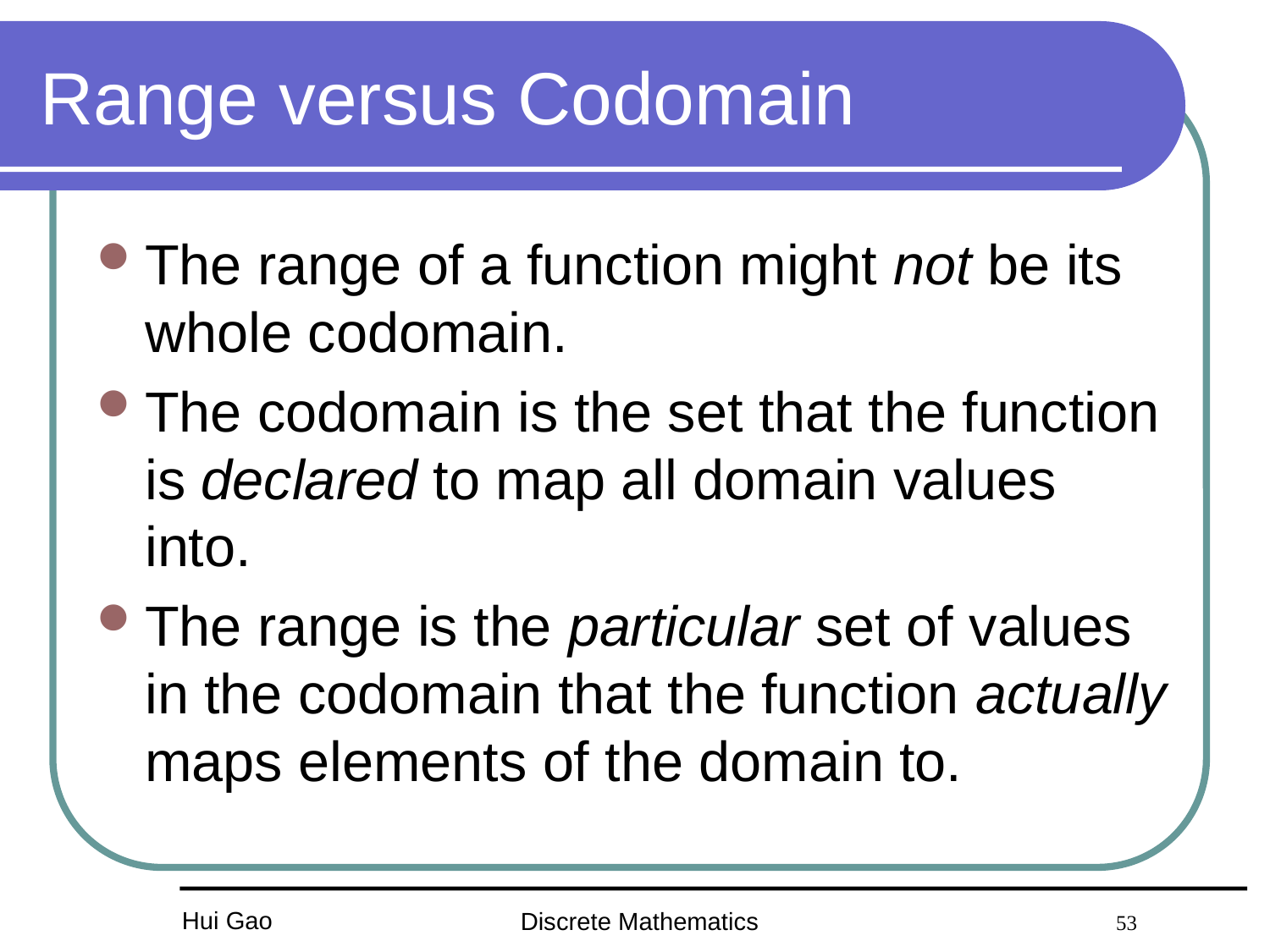

# Range versus Codomain
The range of a function might not be its whole codomain.
The codomain is the set that the function is declared to map all domain values into.
The range is the particular set of values in the codomain that the function actually maps elements of the domain to.